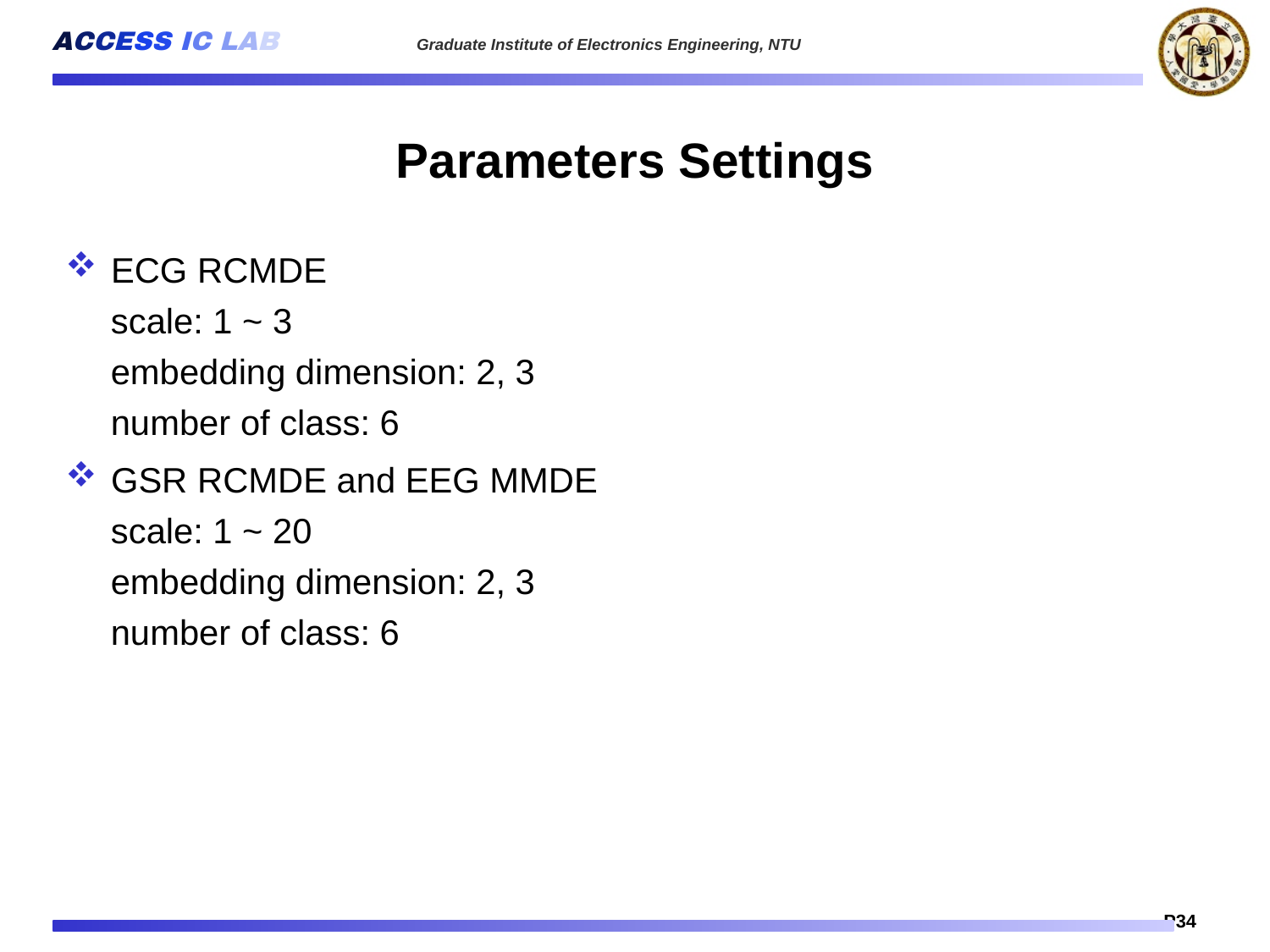

# Parameters Settings
 ECG RCMDE
 scale: 1 ~ 3
 embedding dimension: 2, 3
 number of class: 6
 GSR RCMDE and EEG MMDE
 scale: 1 ~ 20
 embedding dimension: 2, 3
 number of class: 6